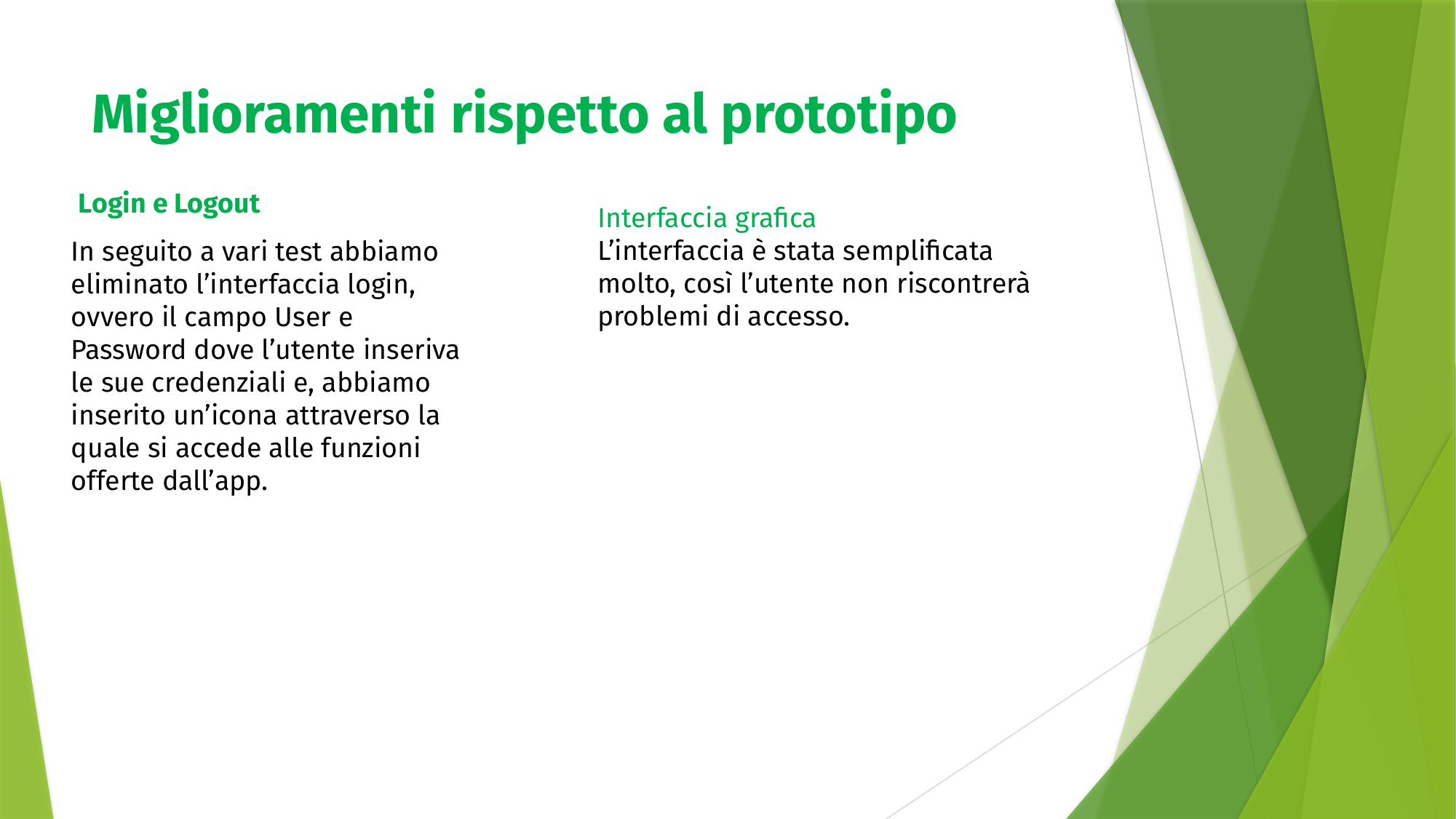

# Miglioramenti rispetto al prototipo
 Login e Logout
In seguito a vari test abbiamo eliminato l’interfaccia login, ovvero il campo User e Password dove l’utente inseriva le sue credenziali e, abbiamo inserito un’icona attraverso la quale si accede alle funzioni offerte dall’app.

Interfaccia grafica
L’interfaccia è stata semplificata molto, così l’utente non riscontrerà problemi di accesso.